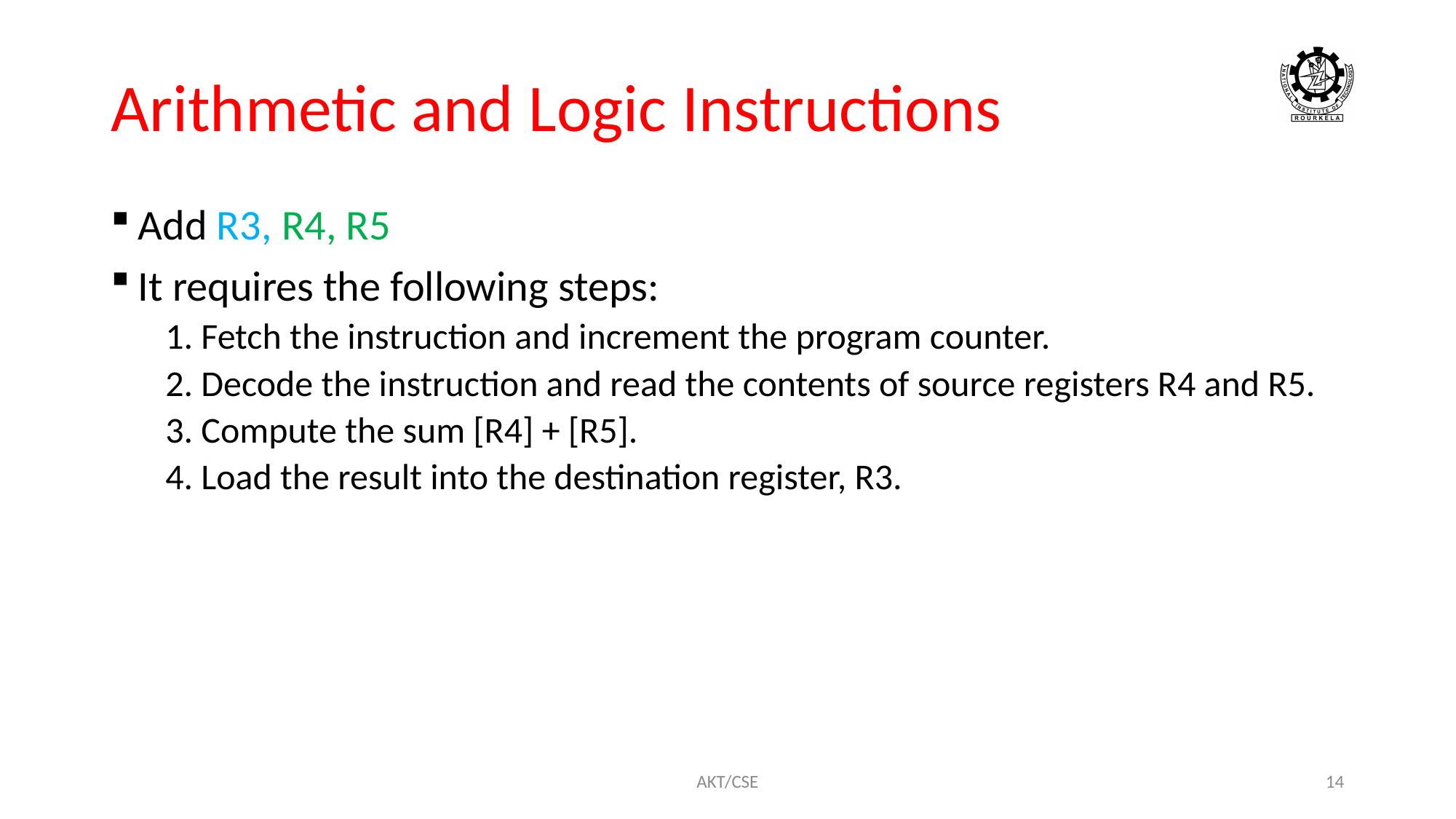

# Arithmetic and Logic Instructions
Add R3, R4, R5
It requires the following steps:
1. Fetch the instruction and increment the program counter.
2. Decode the instruction and read the contents of source registers R4 and R5.
3. Compute the sum [R4] + [R5].
4. Load the result into the destination register, R3.
AKT/CSE
14